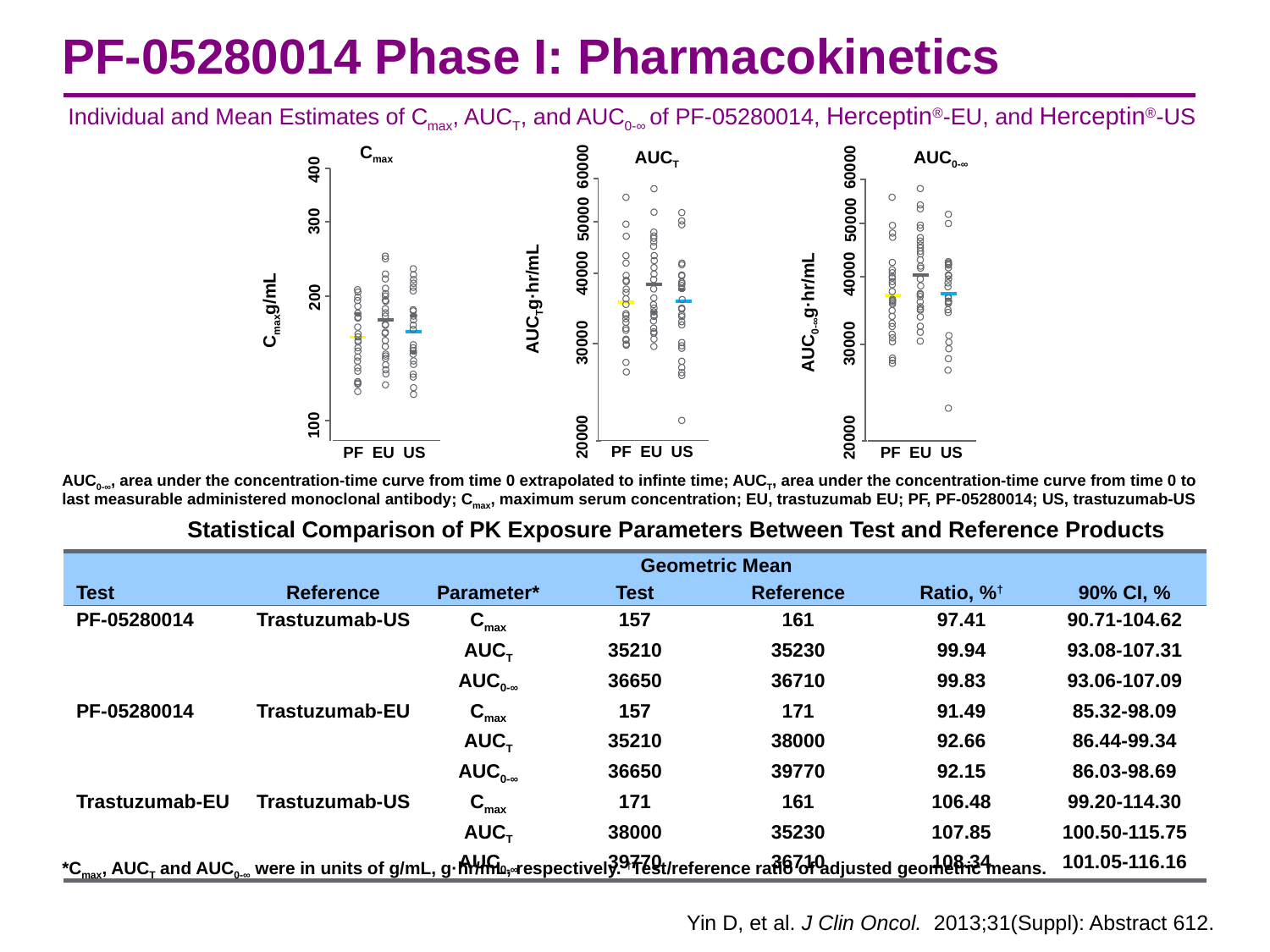

# PF-05280014 Phase I: Pharmacokinetics
Individual and Mean Estimates of Cmax, AUCT, and AUC0-∞ of PF-05280014, Herceptin®-EU, and Herceptin®-US
Cmax
AUCT
AUC0-∞
60000
60000
400

50000
300
50000

AUCTg·hr/mL

AUC0-∞g·hr/mL
Cmaxg/mL

40000

40000

200

30000
30000

100

20000
20000
PF  EU  US
PF  EU  US
PF  EU  US
AUC0-∞, area under the concentration-time curve from time 0 extrapolated to infinte time; AUCT, area under the concentration-time curve from time 0 to last measurable administered monoclonal antibody; Cmax, maximum serum concentration; EU, trastuzumab EU; PF, PF-05280014; US, trastuzumab-US
Statistical Comparison of PK Exposure Parameters Between Test and Reference Products
|  |  |  | Geometric Mean |  |  |  |
| --- | --- | --- | --- | --- | --- | --- |
| Test | Reference | Parameter\* | Test | Reference | Ratio, %† | 90% CI, % |
| PF-05280014 | Trastuzumab-US | Cmax | 157 | 161 | 97.41 | 90.71-104.62 |
|  |  | AUCT | 35210 | 35230 | 99.94 | 93.08-107.31 |
|  |  | AUC0-∞ | 36650 | 36710 | 99.83 | 93.06-107.09 |
| PF-05280014 | Trastuzumab-EU | Cmax | 157 | 171 | 91.49 | 85.32-98.09 |
|  |  | AUCT | 35210 | 38000 | 92.66 | 86.44-99.34 |
|  |  | AUC0-∞ | 36650 | 39770 | 92.15 | 86.03-98.69 |
| Trastuzumab-EU | Trastuzumab-US | Cmax | 171 | 161 | 106.48 | 99.20-114.30 |
|  |  | AUCT | 38000 | 35230 | 107.85 | 100.50-115.75 |
|  |  | AUC0-∞ | 39770 | 36710 | 108.34 | 101.05-116.16 |
*Cmax, AUCT and AUC0-∞ were in units of g/mL, g·hr/mL, respectively. †Test/reference ratio of adjusted geometric means.
Yin D, et al. J Clin Oncol.  2013;31(Suppl): Abstract 612.